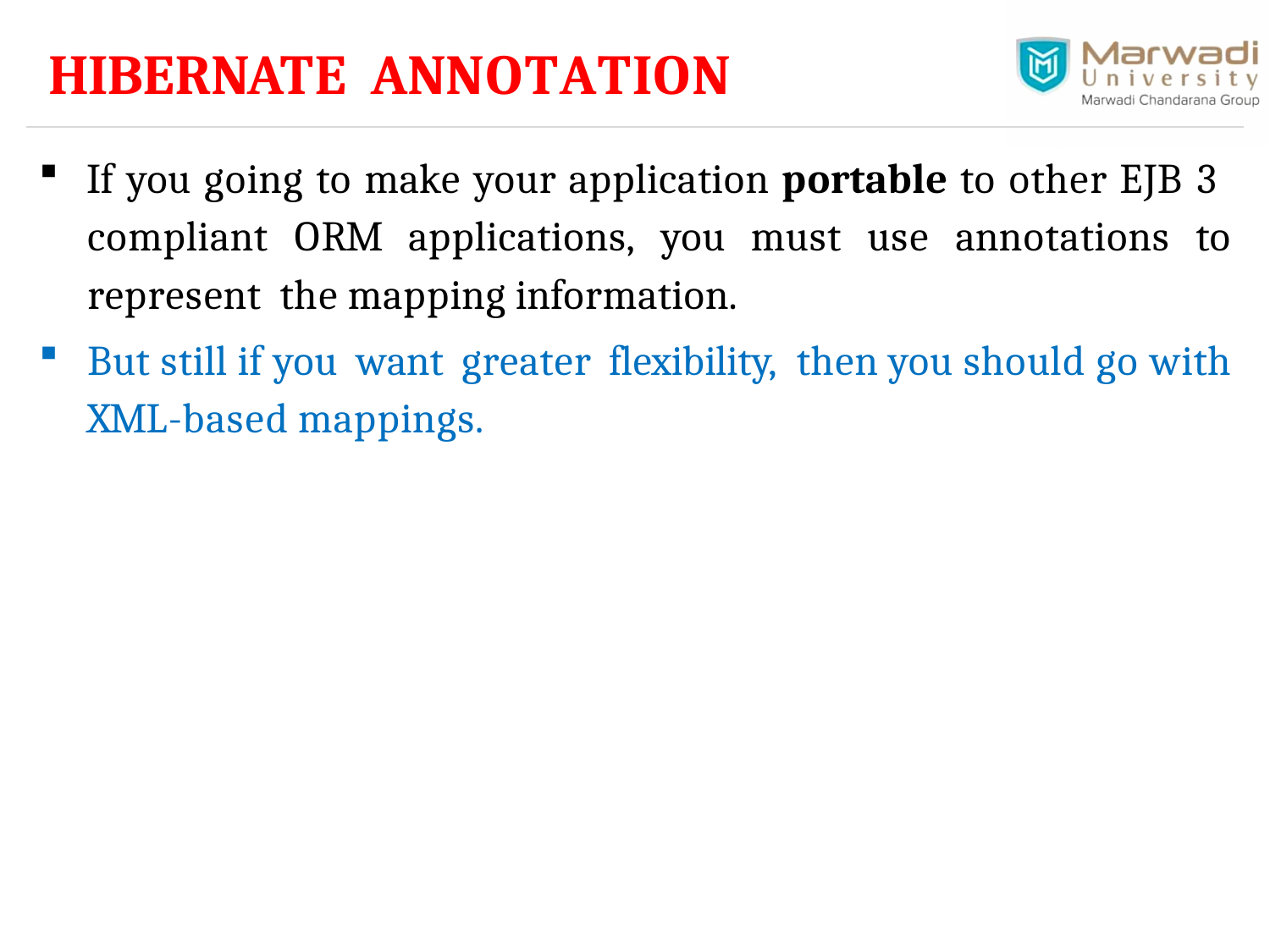

# HIBERNATE  ANNOTATION
If you going to make your application portable to other EJB 3  compliant ORM applications, you must use annotations to represent  the mapping information.
But still if you want greater flexibility,  then you should go with XML-based mappings.

63